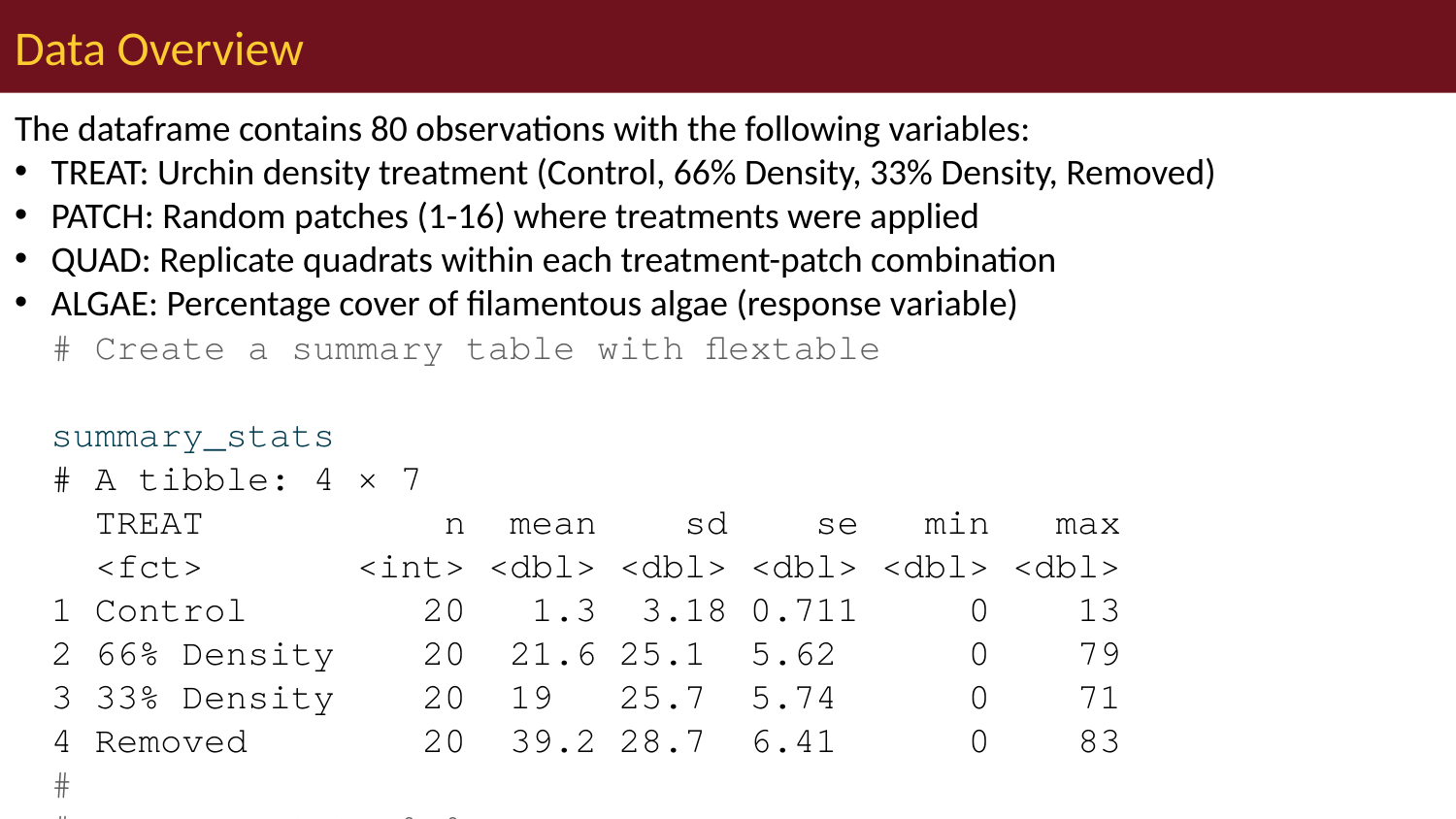

# Data Overview
The dataframe contains 80 observations with the following variables:
TREAT: Urchin density treatment (Control, 66% Density, 33% Density, Removed)
PATCH: Random patches (1-16) where treatments were applied
QUAD: Replicate quadrats within each treatment-patch combination
ALGAE: Percentage cover of filamentous algae (response variable)
# Create a summary table with flextable summary_stats
# A tibble: 4 × 7
  TREAT           n  mean    sd    se   min   max
  <fct>       <int> <dbl> <dbl> <dbl> <dbl> <dbl>
1 Control        20   1.3  3.18 0.711     0    13
2 66% Density    20  21.6 25.1  5.62      0    79
3 33% Density    20  19   25.7  5.74      0    71
4 Removed        20  39.2 28.7  6.41      0    83
# # summary_stats %>% #   select(TREAT, n, mean, sd, se, min, max) %>% #   flextable() %>% #   set_header_labels( #     TREAT = "Treatment", #     n = "N", #     mean = "Mean", #     sd = "SD", #     se = "SE", #     min = "Min", #     max = "Max" #   ) %>% #   colformat_double(j = c("mean", "sd", "se", "min", "max"), digits = 2) %>% #   autofit() %>% #   add_header_lines("Summary statistics of algae cover (%) across treatments") %>% #   theme_box()